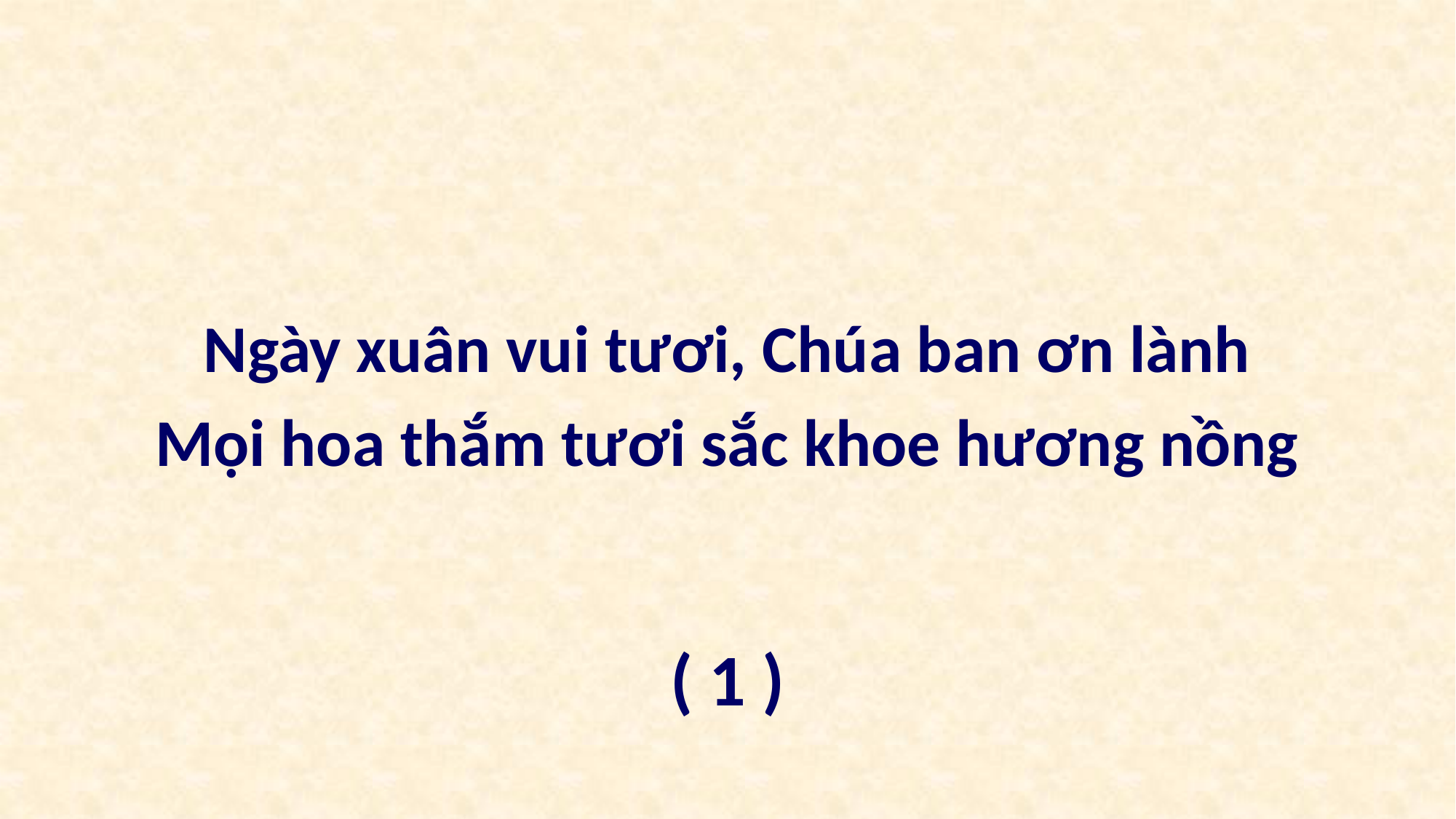

Ngày xuân vui tươi, Chúa ban ơn lành
Mọi hoa thắm tươi sắc khoe hương nồng
( 1 )